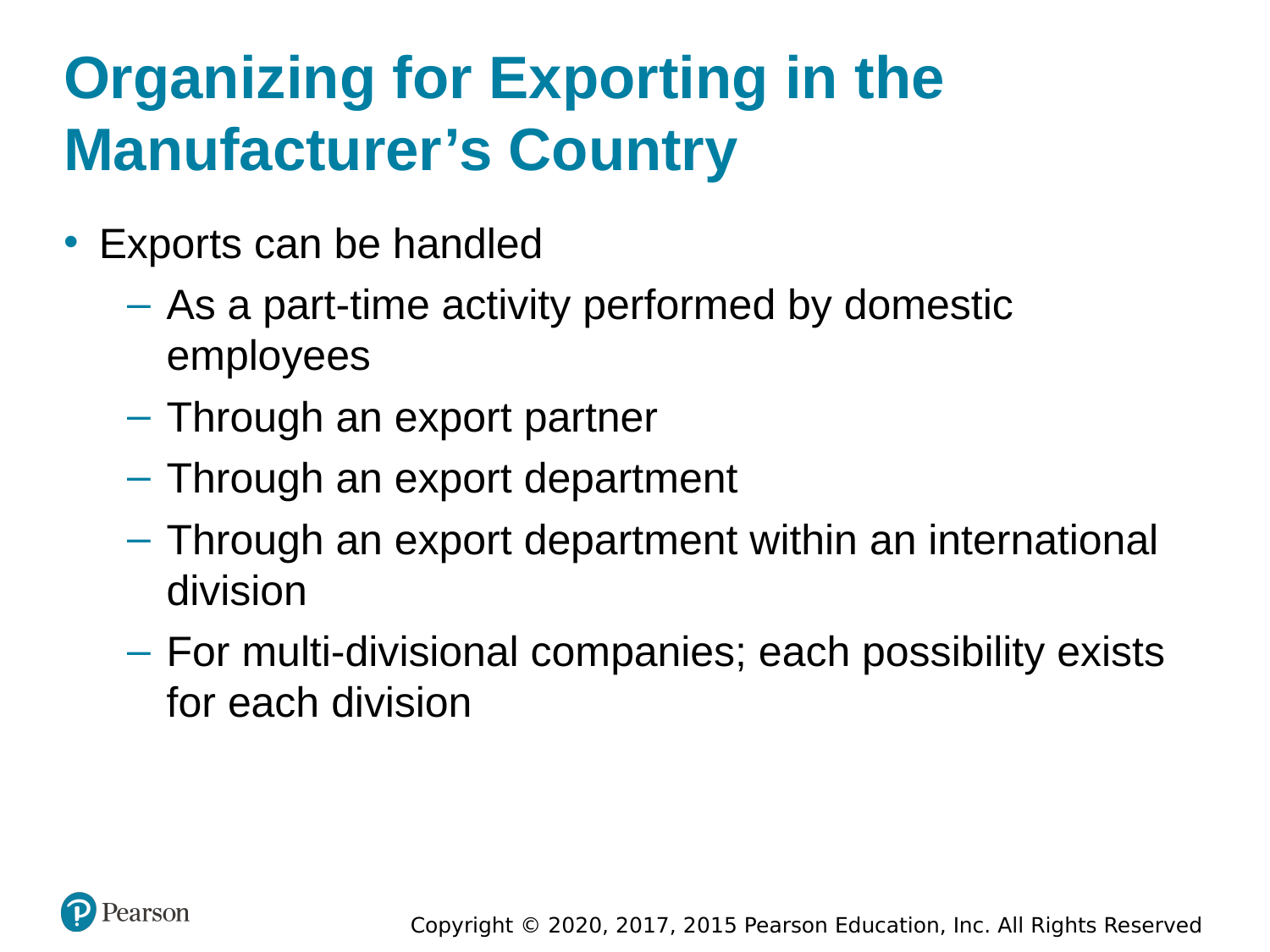

# Organizing for Exporting in the Manufacturer’s Country
Exports can be handled
As a part-time activity performed by domestic employees
Through an export partner
Through an export department
Through an export department within an international division
For multi-divisional companies; each possibility exists for each division